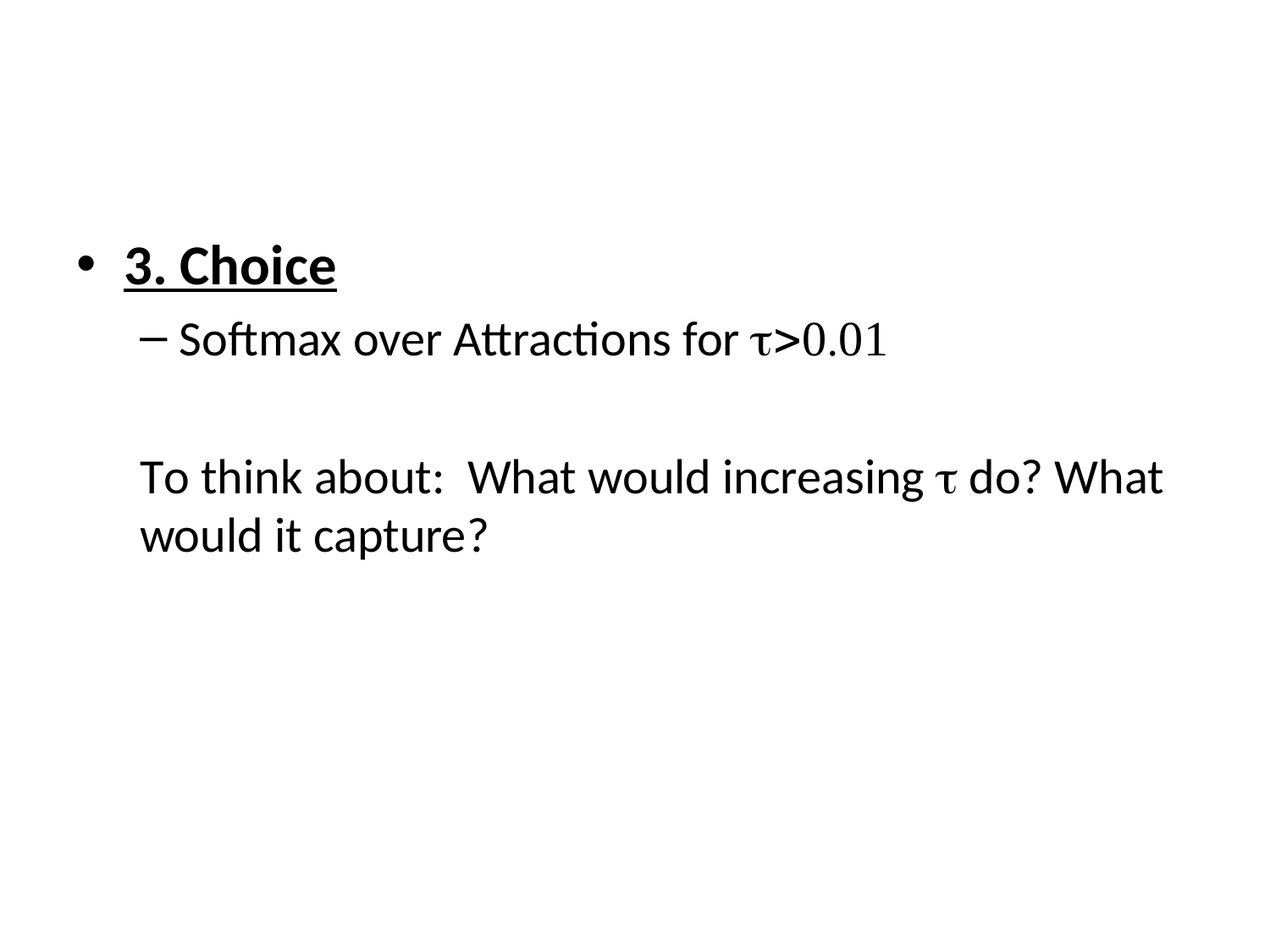

3. Choice
Softmax over Attractions for τ>0.01

To think about:  What would increasing τ do? What would it capture?